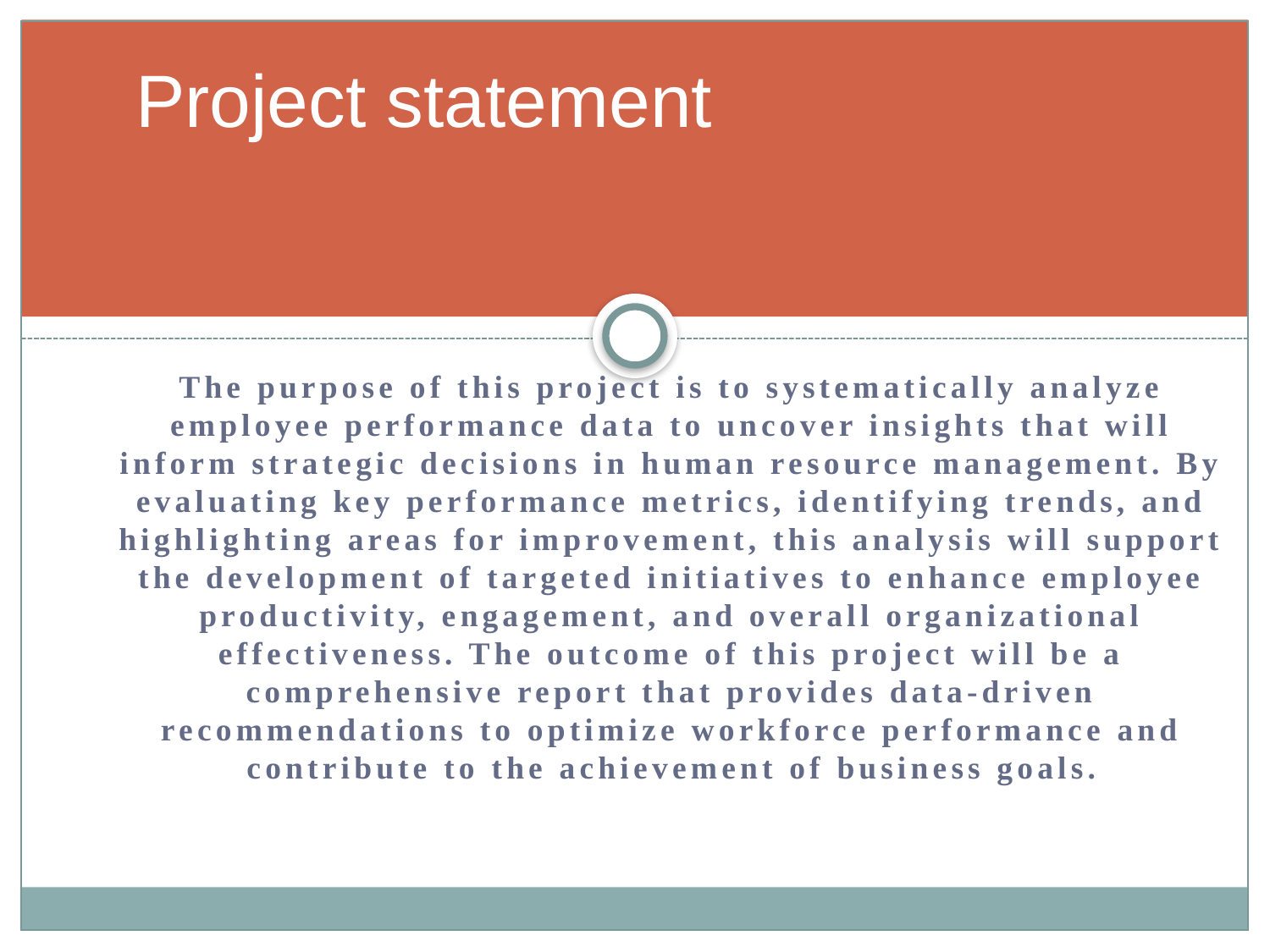

# Project statement
The purpose of this project is to systematically analyze employee performance data to uncover insights that will inform strategic decisions in human resource management. By evaluating key performance metrics, identifying trends, and highlighting areas for improvement, this analysis will support the development of targeted initiatives to enhance employee productivity, engagement, and overall organizational effectiveness. The outcome of this project will be a comprehensive report that provides data-driven recommendations to optimize workforce performance and contribute to the achievement of business goals.